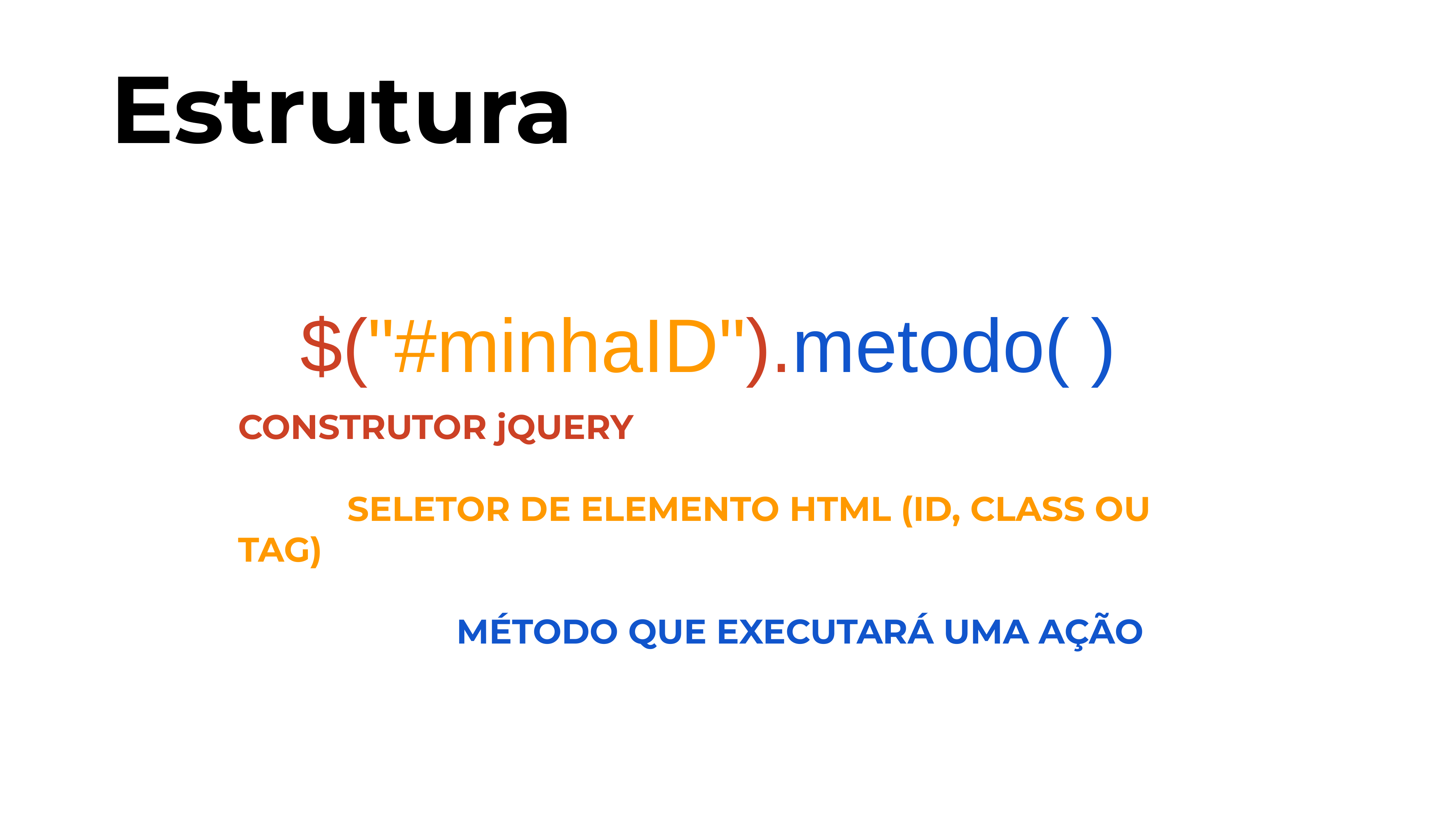

Estrutura
$("#minhaID").metodo( )
CONSTRUTOR jQUERY

		SELETOR DE ELEMENTO HTML (ID, CLASS OU TAG)

				MÉTODO QUE EXECUTARÁ UMA AÇÃO